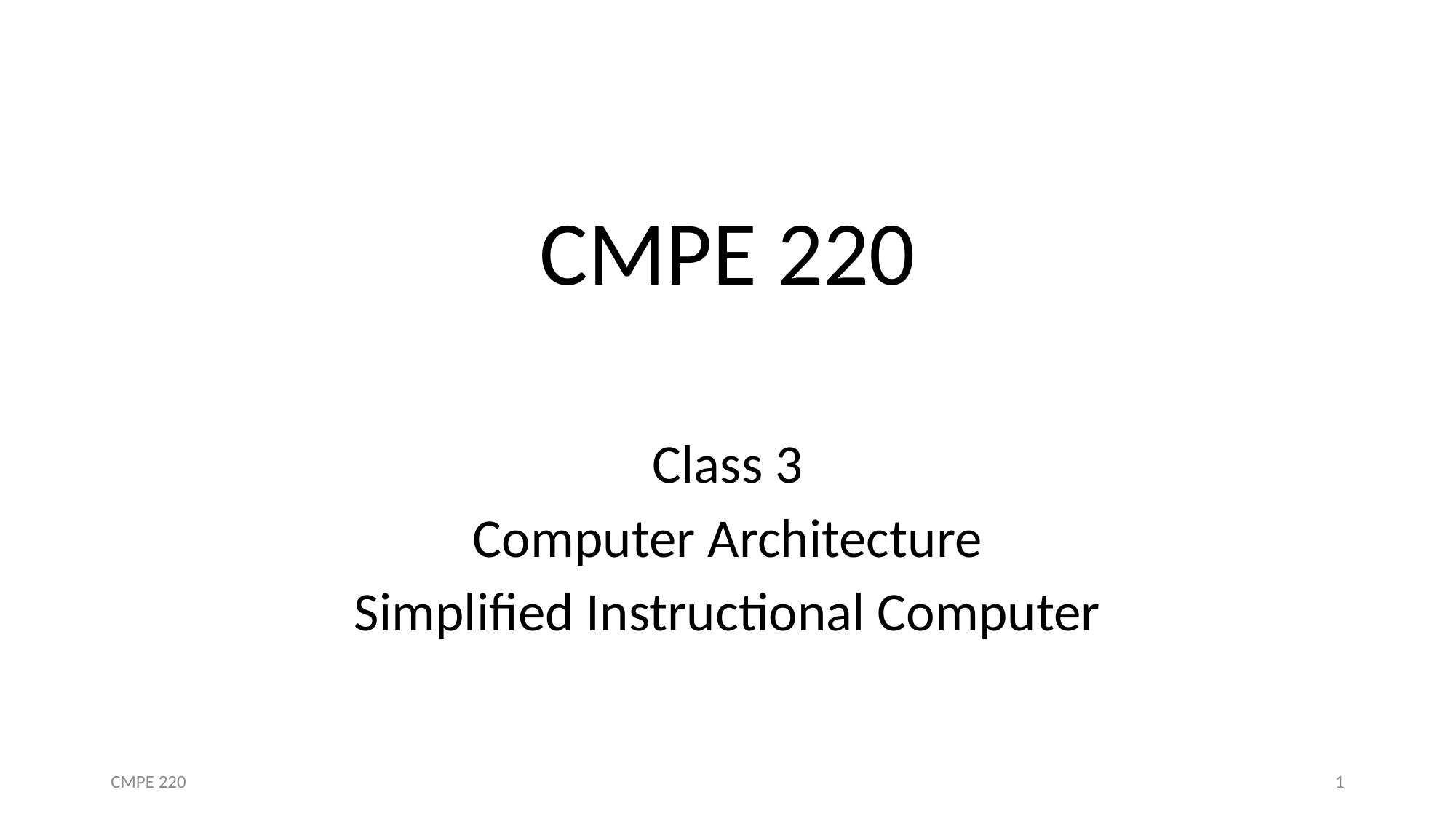

# CMPE 220
Class 3
Computer Architecture
Simplified Instructional Computer

CMPE 220
1